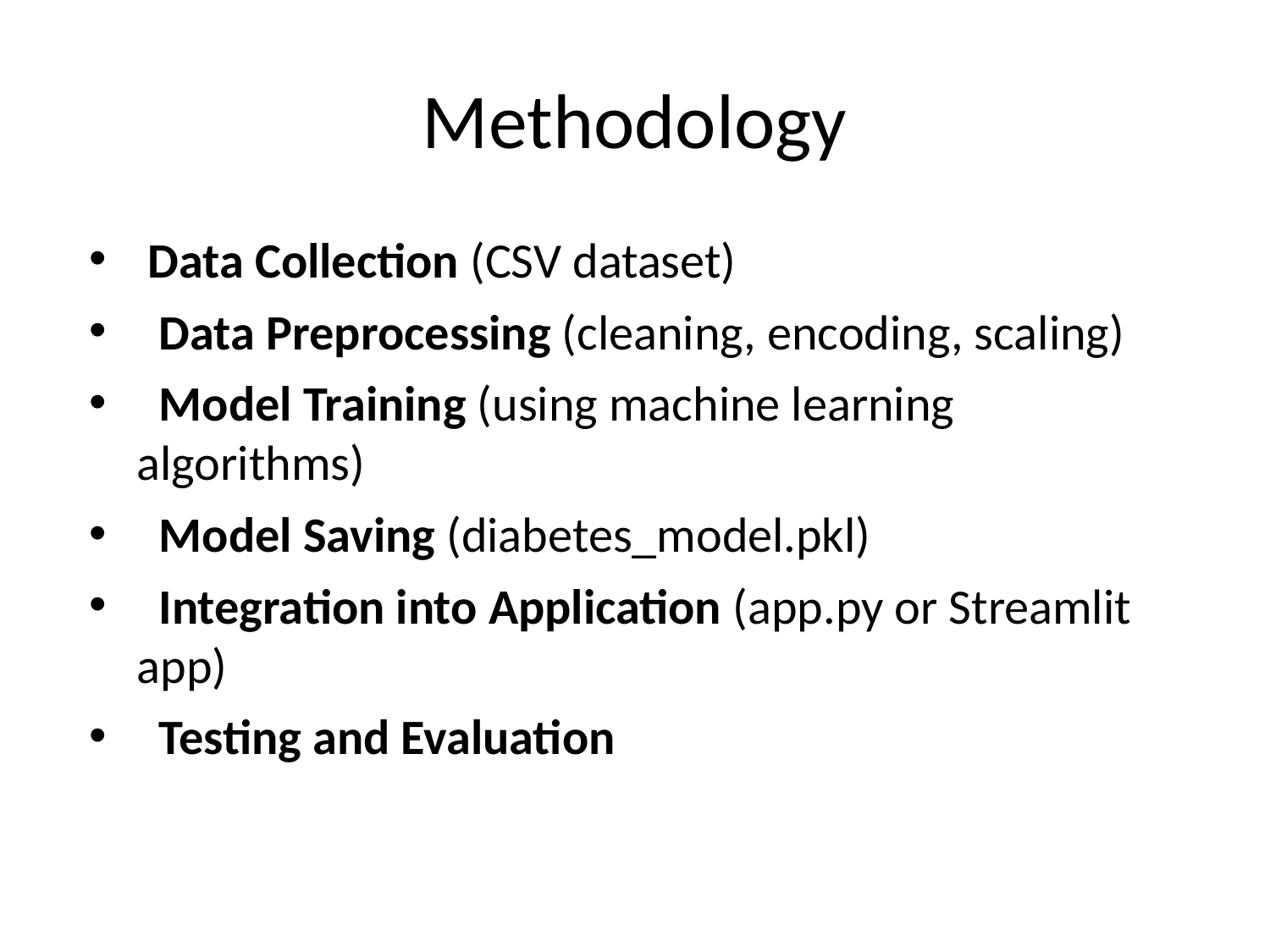

# Methodology
 Data Collection (CSV dataset)
  Data Preprocessing (cleaning, encoding, scaling)
  Model Training (using machine learning algorithms)
  Model Saving (diabetes_model.pkl)
  Integration into Application (app.py or Streamlit app)
  Testing and Evaluation